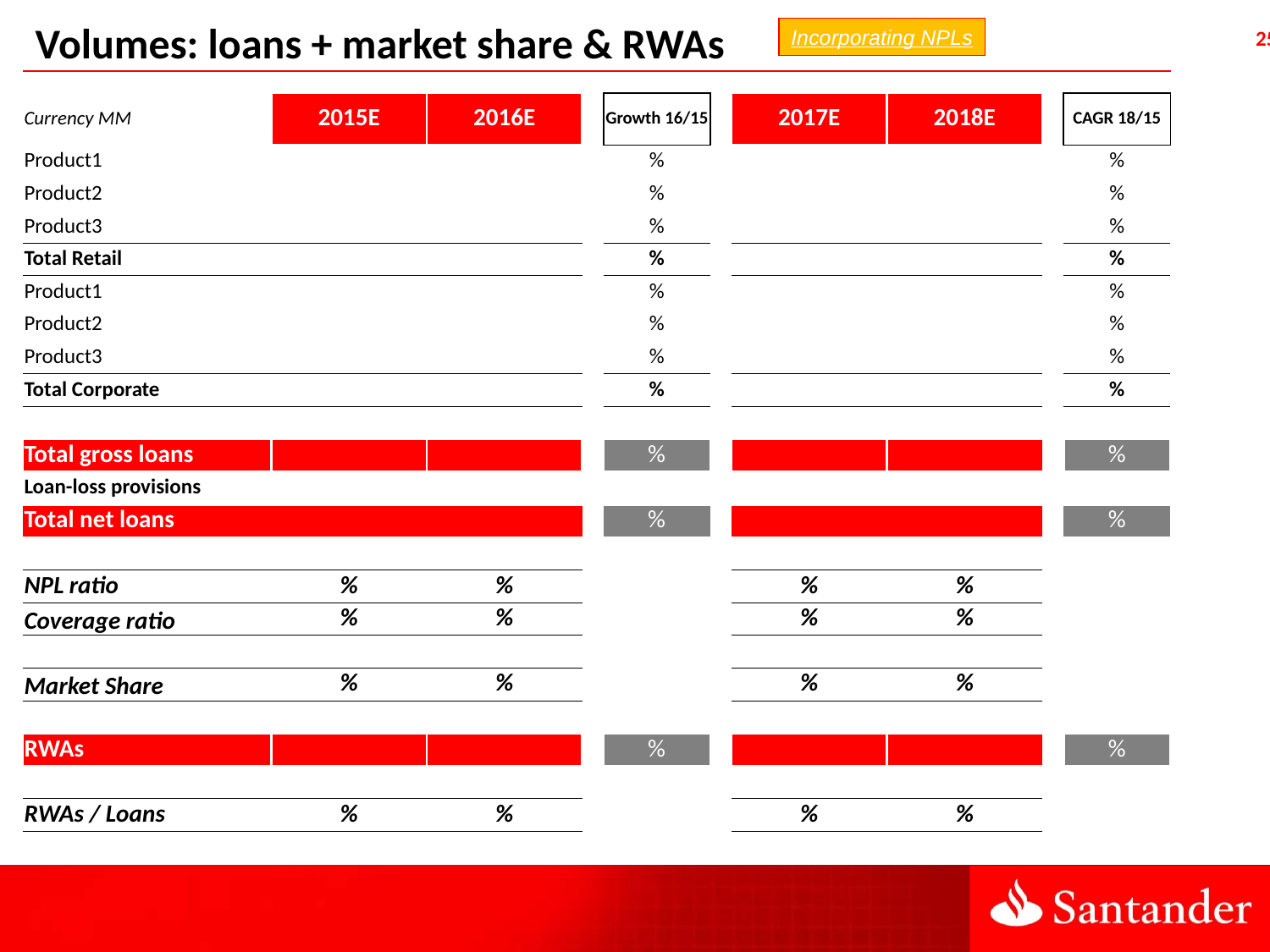

Volumes: loans + market share & RWAs
Incorporating NPLs
| Currency MM | 2015E | 2016E |  | Growth 16/15 |  | 2017E | 2018E |  | CAGR 18/15 |
| --- | --- | --- | --- | --- | --- | --- | --- | --- | --- |
| Product1 |  |  |  | % |  |  |  |  | % |
| Product2 |  |  |  | % |  |  |  |  | % |
| Product3 |  |  |  | % |  |  |  |  | % |
| Total Retail |  |  |  | % |  |  |  |  | % |
| Product1 |  |  |  | % |  |  |  |  | % |
| Product2 |  |  |  | % |  |  |  |  | % |
| Product3 |  |  |  | % |  |  |  |  | % |
| Total Corporate |  |  |  | % |  |  |  |  | % |
|  |  |  |  |  |  |  |  |  |  |
| Total gross loans |  |  |  | % |  |  |  |  | % |
| Loan-loss provisions |  |  |  |  |  |  |  |  |  |
| Total net loans |  |  |  | % |  |  |  |  | % |
|  |  |  |  |  |  |  |  |  |  |
| NPL ratio | % | % |  |  |  | % | % |  |  |
| Coverage ratio | % | % |  |  |  | % | % |  |  |
|  |  |  |  |  |  |  |  |  |  |
| Market Share | % | % |  |  |  | % | % |  |  |
|  |  |  |  |  |  |  |  |  |  |
| RWAs |  |  |  | % |  |  |  |  | % |
|  |  |  |  |  |  |  |  |  |  |
| RWAs / Loans | % | % |  |  |  | % | % |  |  |